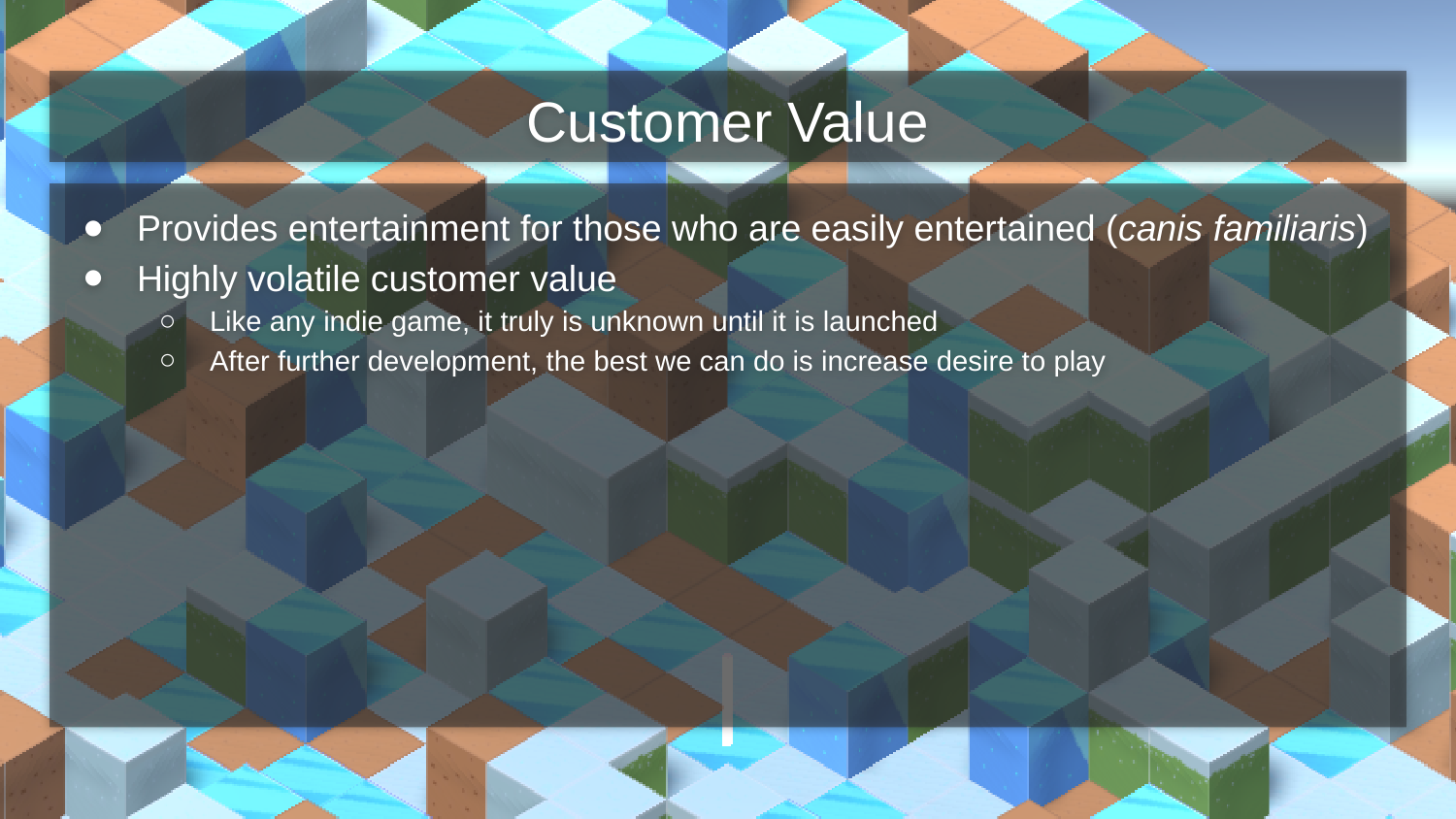

# Customer Value
Provides entertainment for those who are easily entertained (canis familiaris)
Highly volatile customer value
Like any indie game, it truly is unknown until it is launched
After further development, the best we can do is increase desire to play